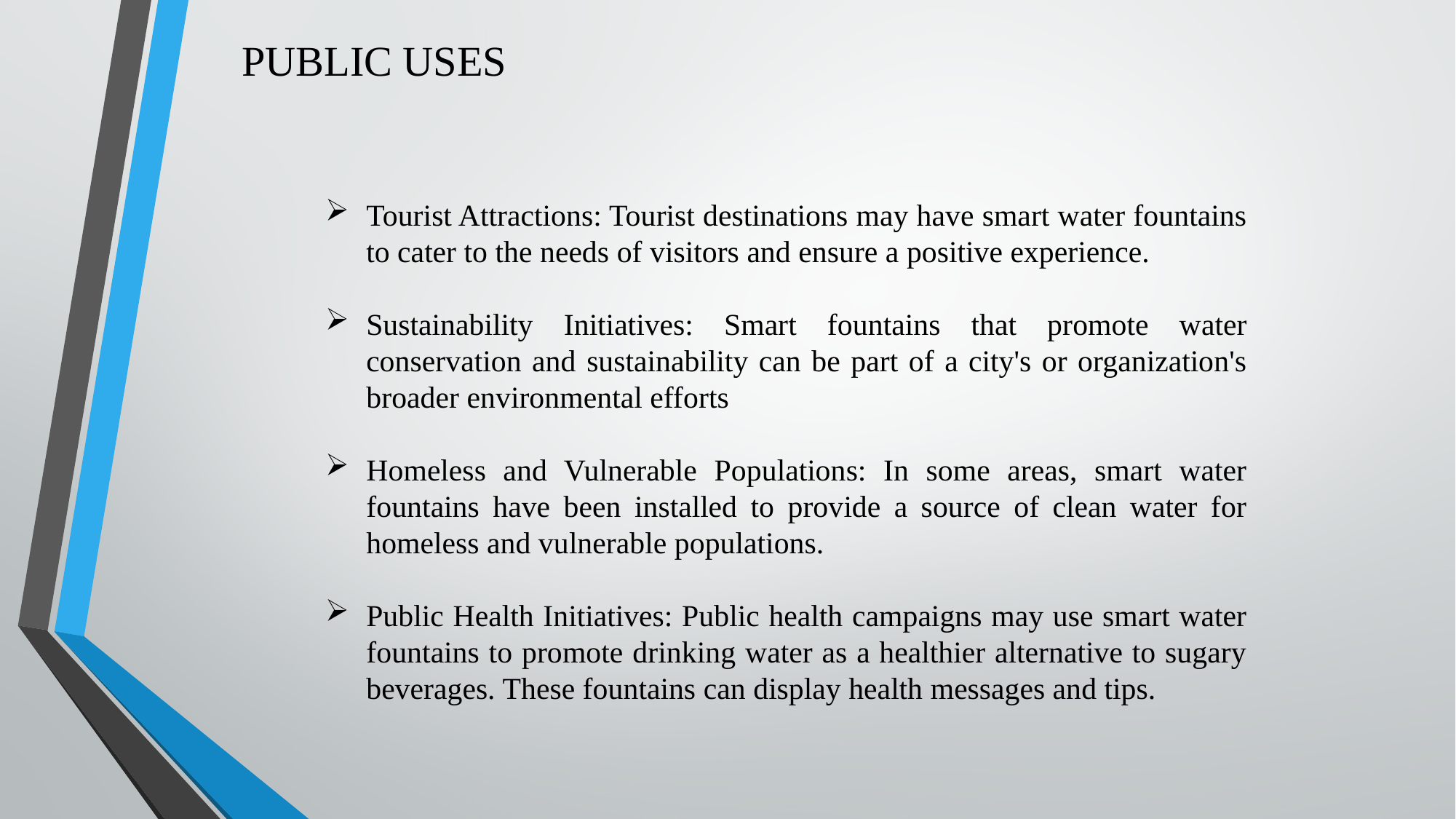

PUBLIC USES
Tourist Attractions: Tourist destinations may have smart water fountains to cater to the needs of visitors and ensure a positive experience.

Sustainability Initiatives: Smart fountains that promote water conservation and sustainability can be part of a city's or organization's broader environmental efforts

Homeless and Vulnerable Populations: In some areas, smart water fountains have been installed to provide a source of clean water for homeless and vulnerable populations.

Public Health Initiatives: Public health campaigns may use smart water fountains to promote drinking water as a healthier alternative to sugary beverages. These fountains can display health messages and tips.